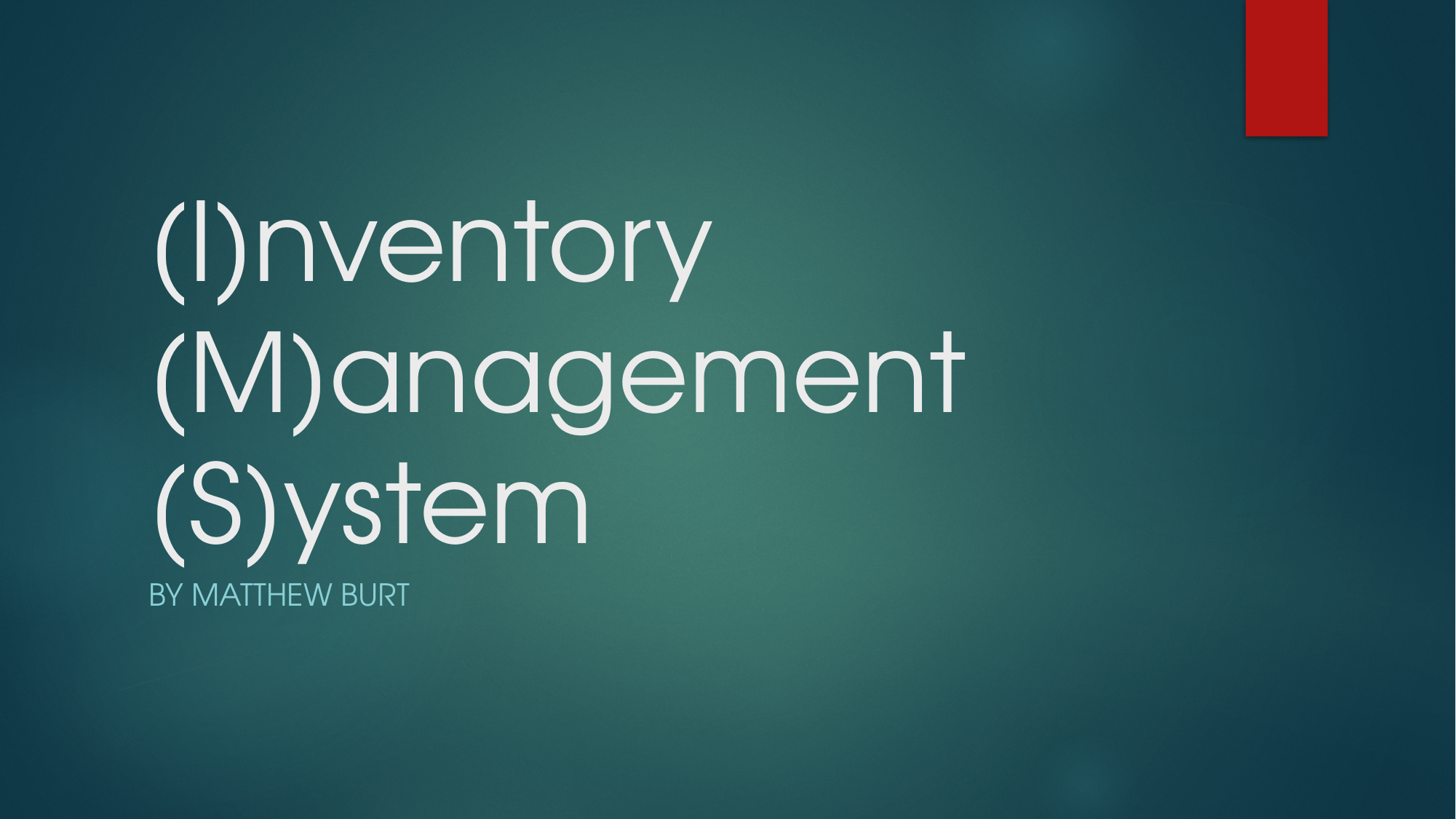

# (I)nventory (M)anagement (S)ystem
By Matthew burt